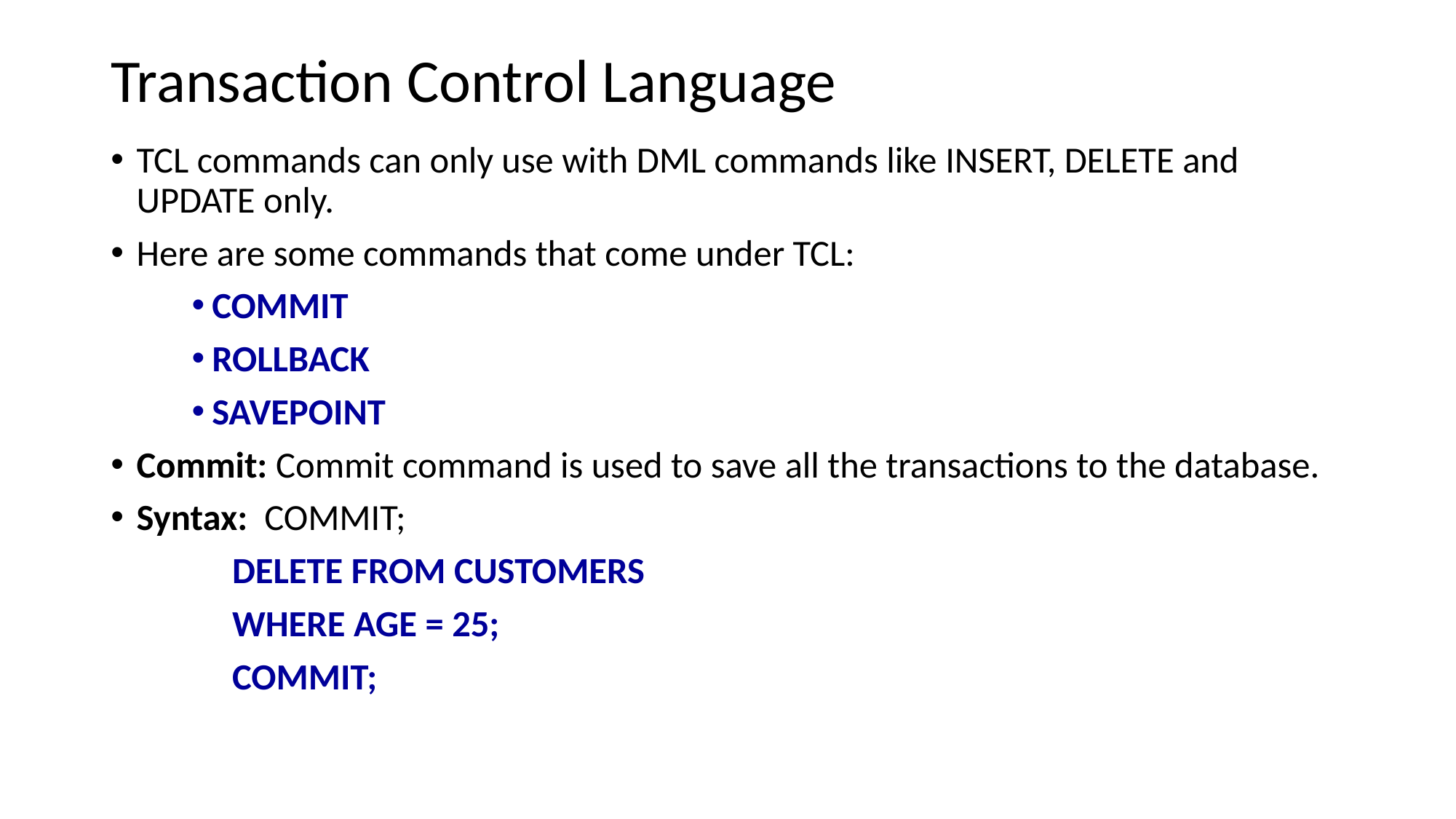

# Transaction Control Language
TCL commands can only use with DML commands like INSERT, DELETE and UPDATE only.
Here are some commands that come under TCL:
COMMIT
ROLLBACK
SAVEPOINT
Commit: Commit command is used to save all the transactions to the database.
Syntax:  COMMIT;
DELETE FROM CUSTOMERS
WHERE AGE = 25;
COMMIT;